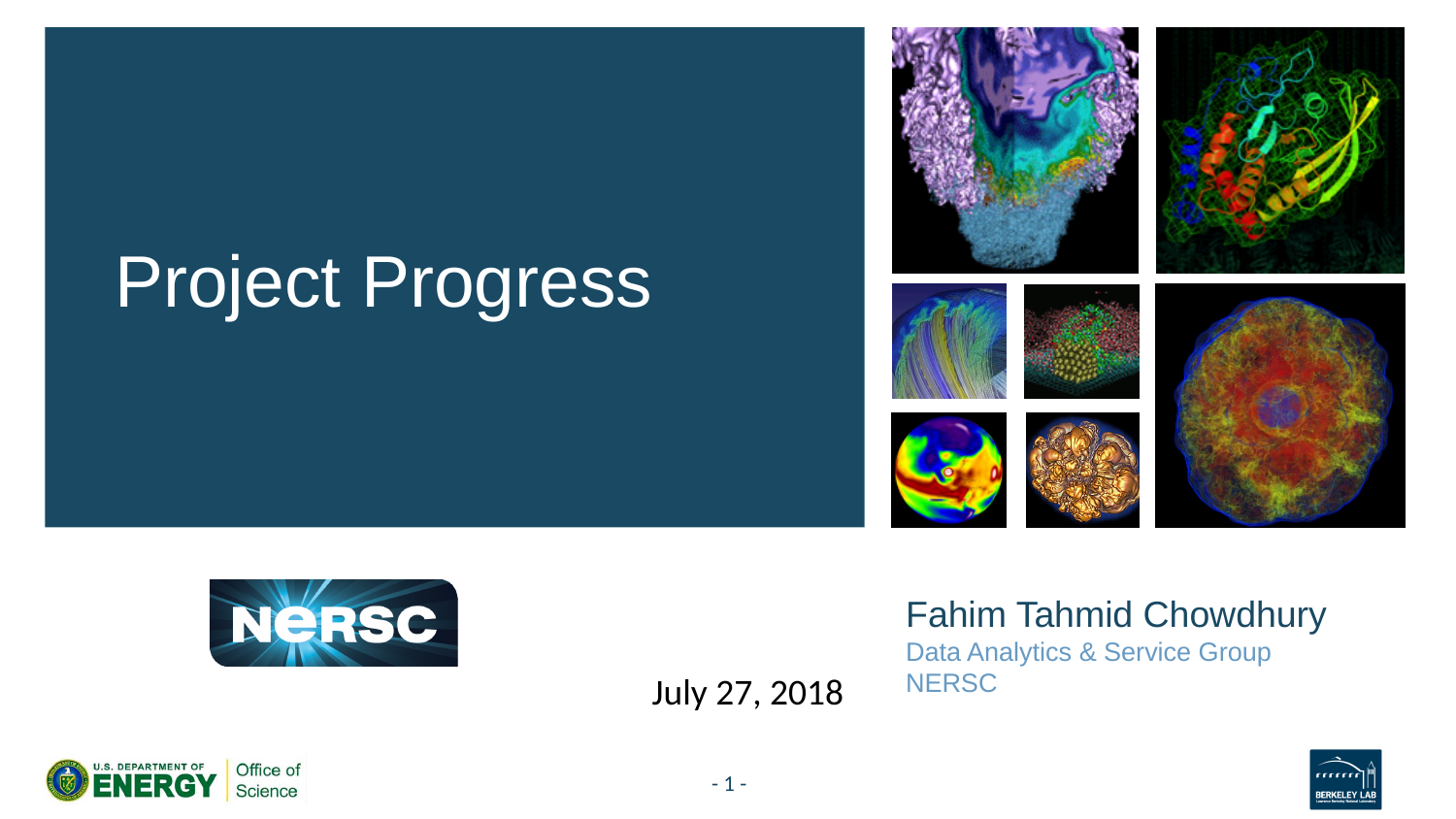

Project Progress
# Fahim Tahmid Chowdhury Data Analytics & Service Group NERSC
July 27, 2018
- 1 -